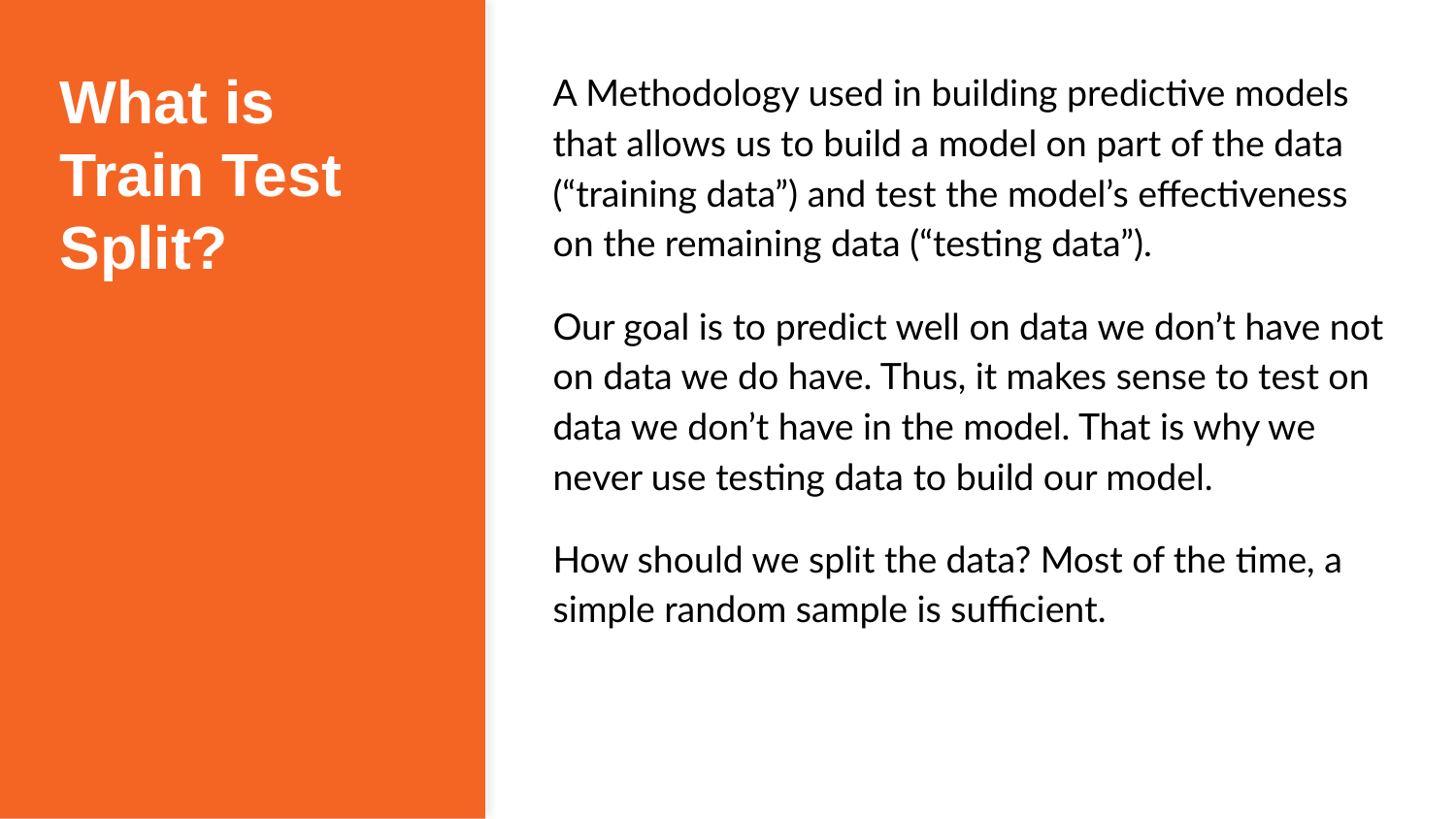

# What is Train Test Split?
A Methodology used in building predictive models that allows us to build a model on part of the data (“training data”) and test the model’s effectiveness on the remaining data (“testing data”).
Our goal is to predict well on data we don’t have not on data we do have. Thus, it makes sense to test on data we don’t have in the model. That is why we never use testing data to build our model.
How should we split the data? Most of the time, a simple random sample is sufficient.